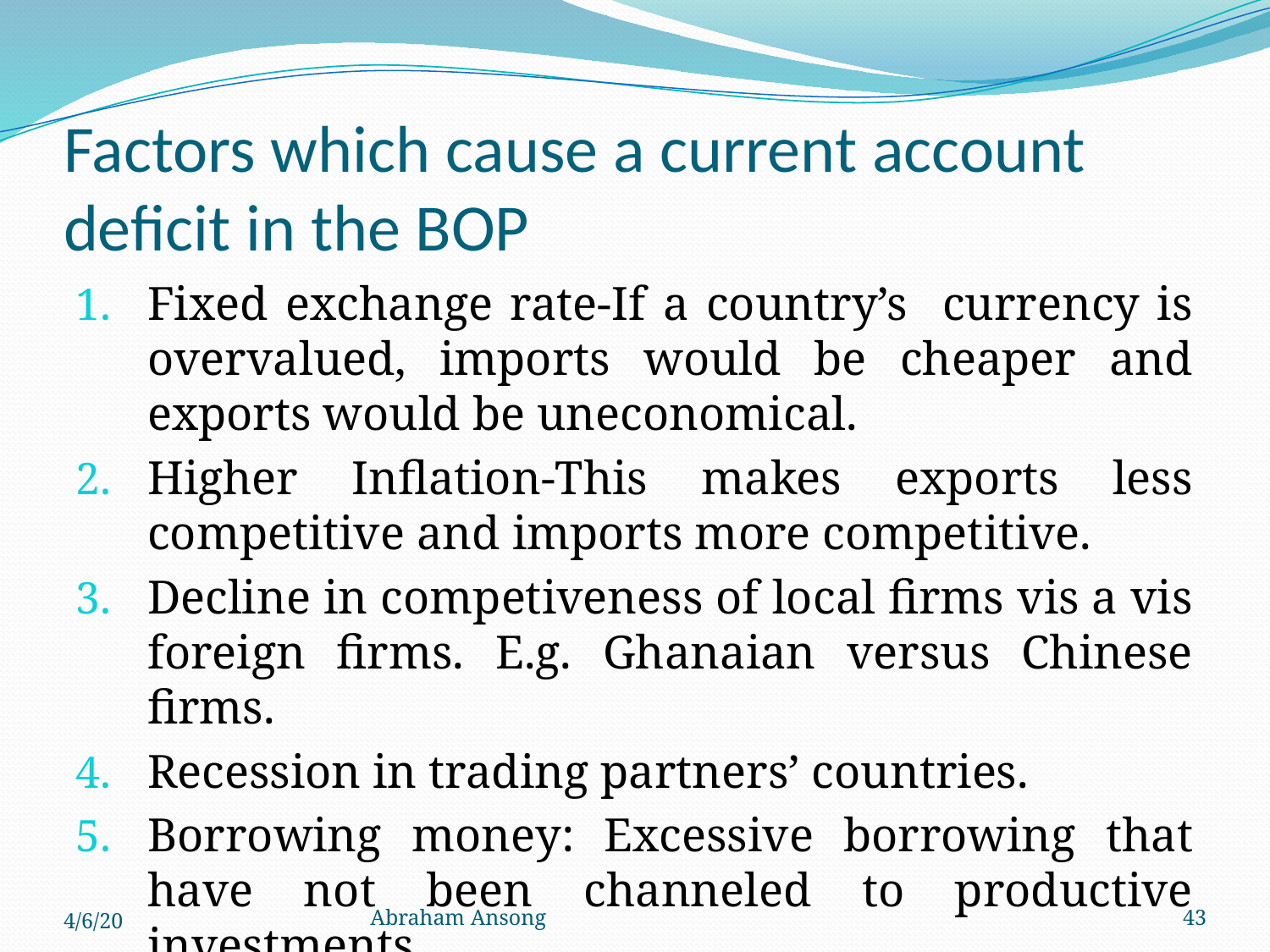

# Factors which cause a current account deficit in the BOP
Fixed exchange rate-If a country’s  currency is overvalued, imports would be cheaper and exports would be uneconomical.
Higher Inflation-This makes exports less competitive and imports more competitive.
Decline in competiveness of local firms vis a vis foreign firms. E.g. Ghanaian versus Chinese firms.
Recession in trading partners’ countries.
Borrowing money: Excessive borrowing that have not been channeled to productive investments.
4/6/20
Abraham Ansong
43